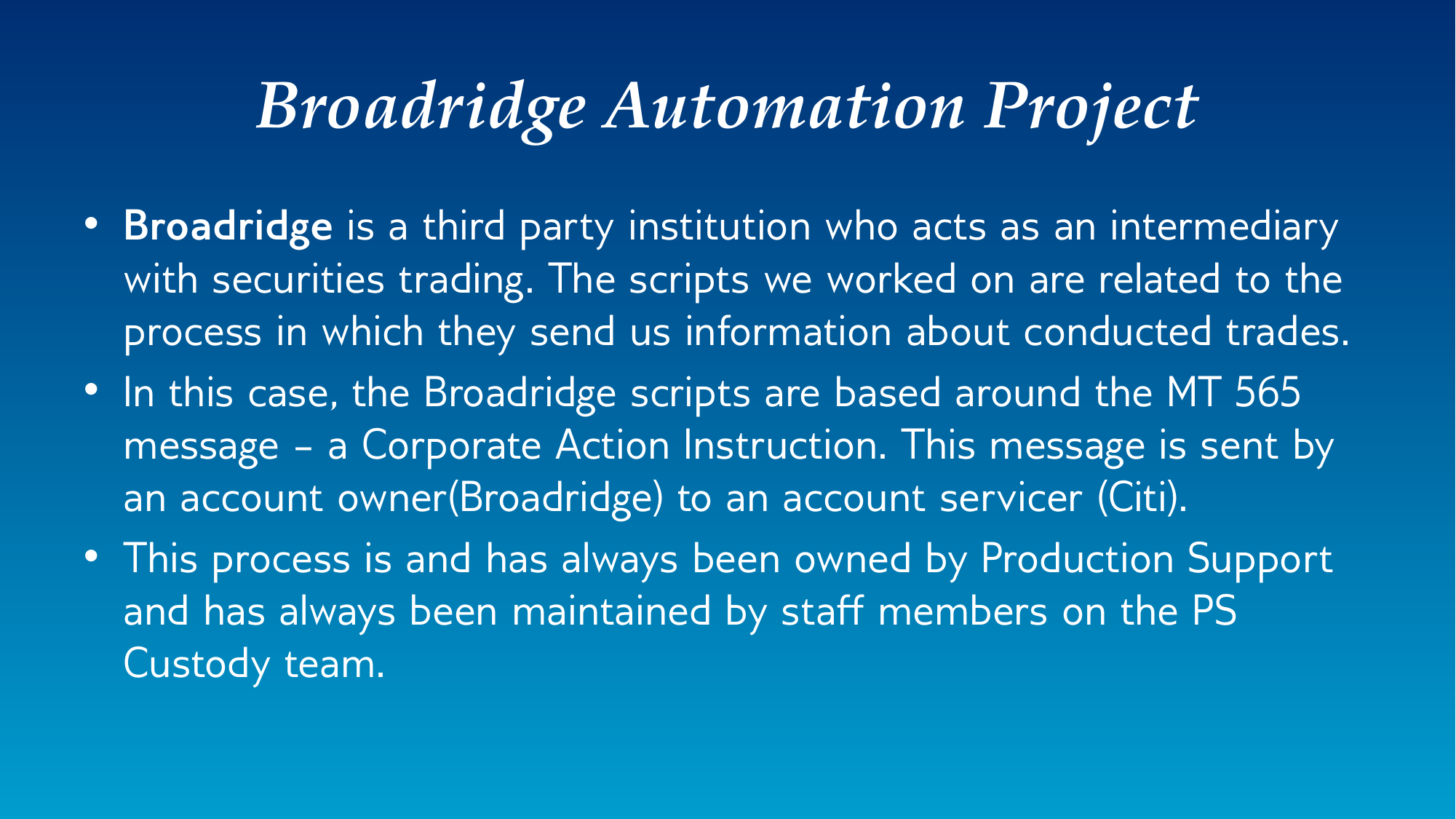

# Broadridge Automation Project
Broadridge is a third party institution who acts as an intermediary with securities trading. The scripts we worked on are related to the process in which they send us information about conducted trades.
In this case, the Broadridge scripts are based around the MT 565 message – a Corporate Action Instruction. This message is sent by an account owner(Broadridge) to an account servicer (Citi).
This process is and has always been owned by Production Support and has always been maintained by staff members on the PS Custody team.